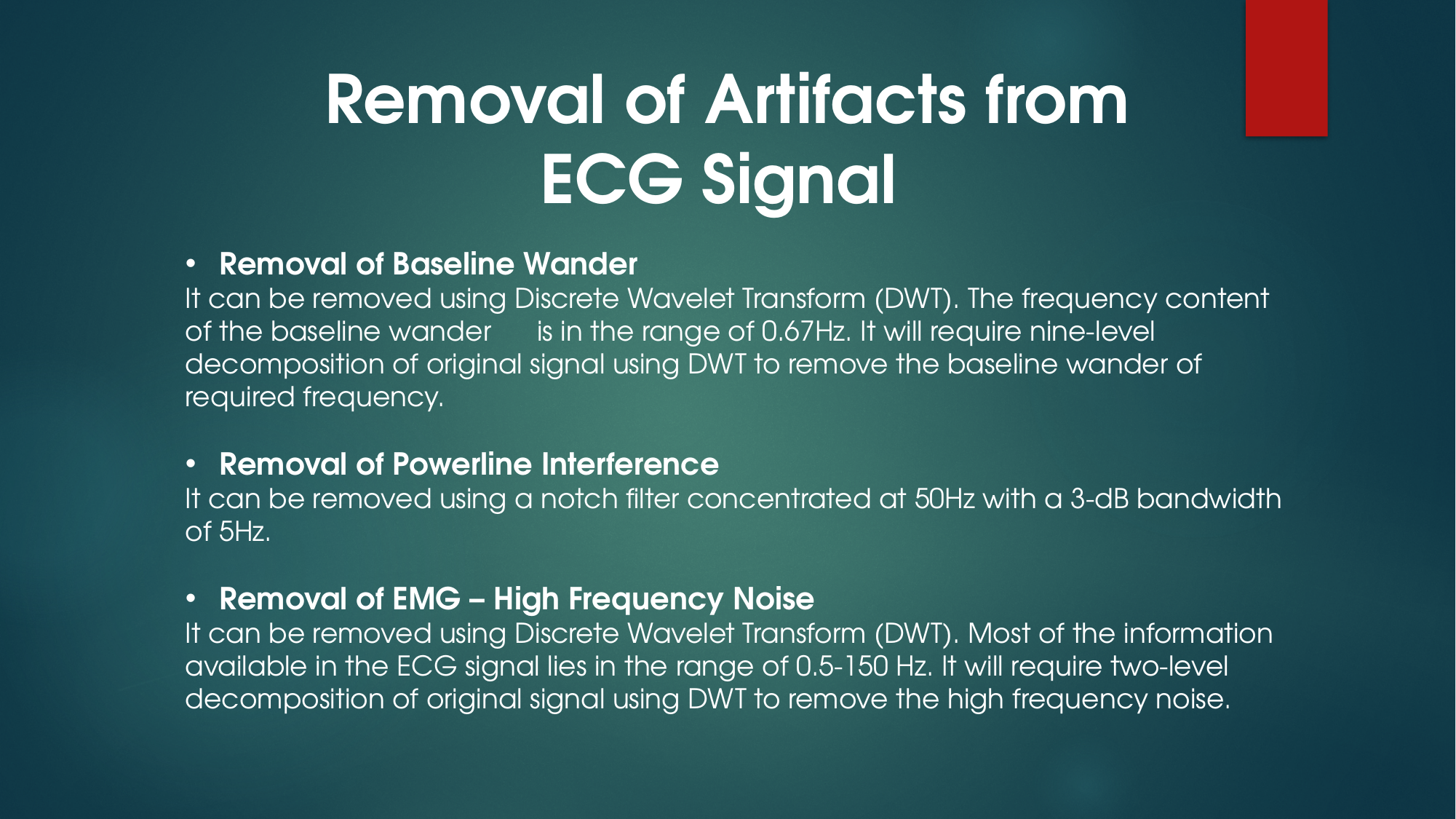

# Removal of Artifacts from ECG Signal
Removal of Baseline Wander
It can be removed using Discrete Wavelet Transform (DWT). The frequency content of the baseline wander      is in the range of 0.67Hz. It will require nine-level decomposition of original signal using DWT to remove the baseline wander of required frequency.

Removal of Powerline Interference
It can be removed using a notch filter concentrated at 50Hz with a 3-dB bandwidth of 5Hz.

Removal of EMG – High Frequency Noise
It can be removed using Discrete Wavelet Transform (DWT). Most of the information available in the ECG signal lies in the range of 0.5-150 Hz. It will require two-level decomposition of original signal using DWT to remove the high frequency noise.